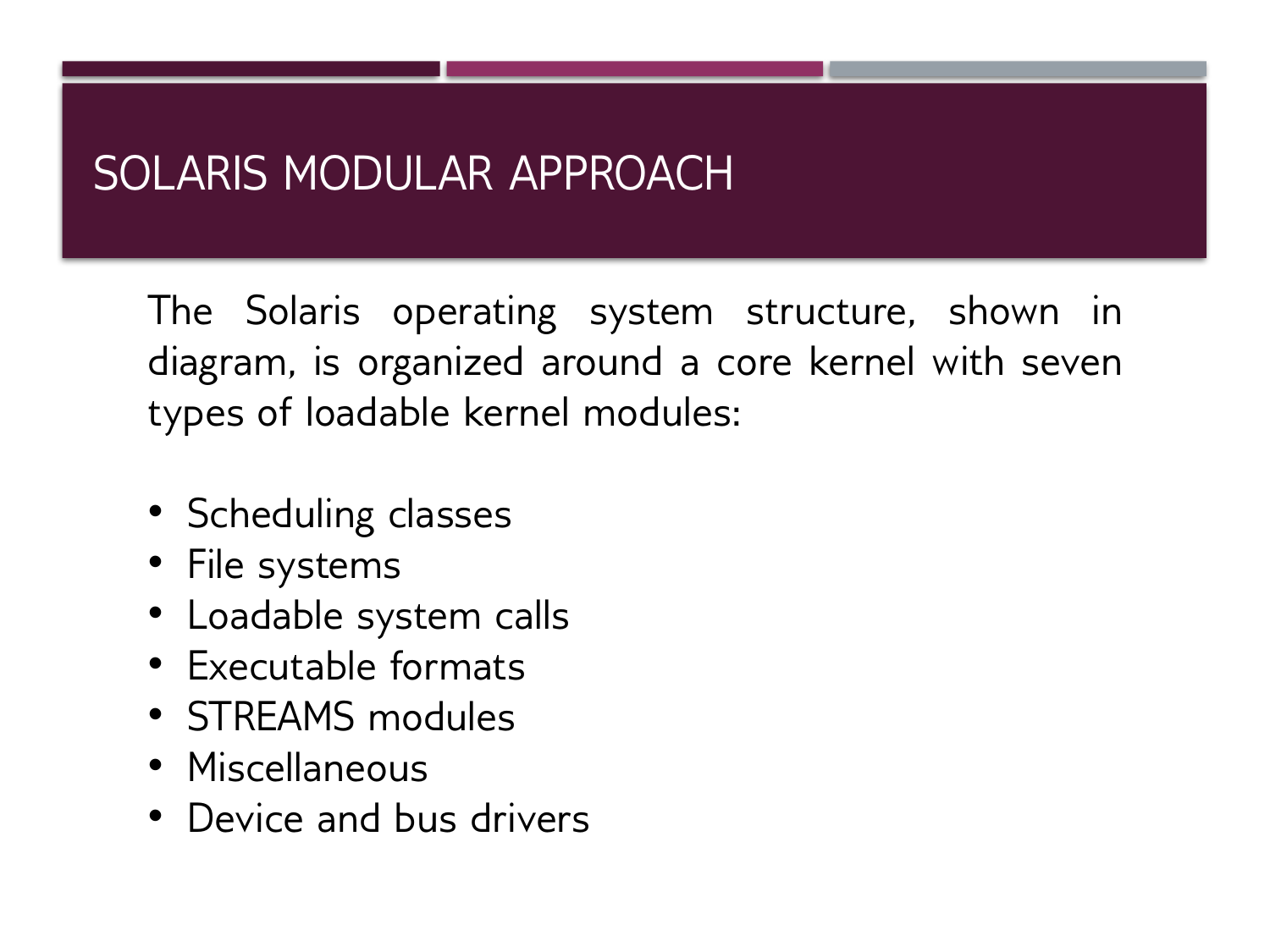

# Solaris Modular Approach
The Solaris operating system structure, shown in diagram, is organized around a core kernel with seven types of loadable kernel modules:

Scheduling classes
File systems
Loadable system calls
Executable formats
STREAMS modules
Miscellaneous
Device and bus drivers